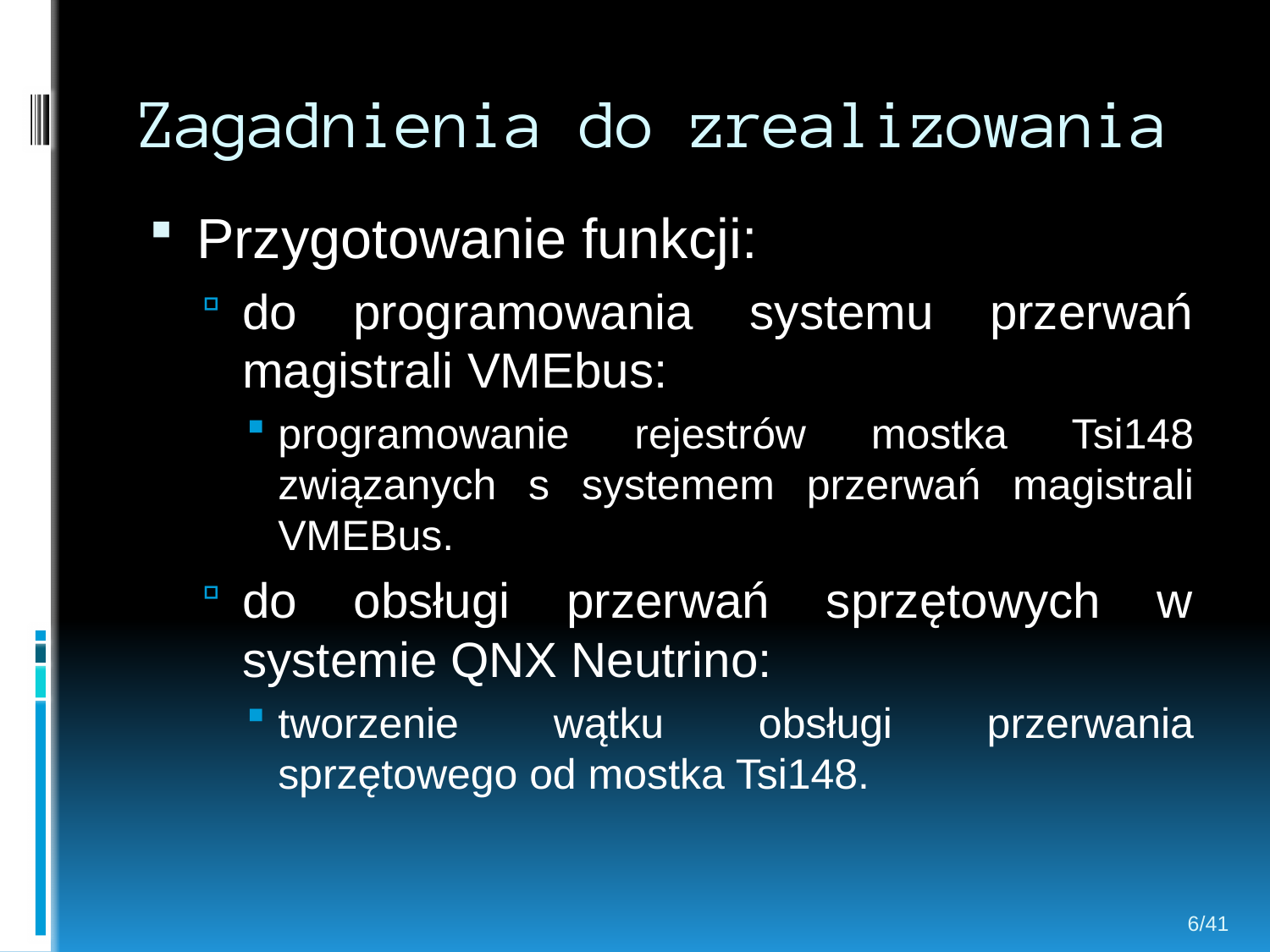

# Zagadnienia do zrealizowania
Przygotowanie funkcji:
do programowania systemu przerwań magistrali VMEbus:
programowanie rejestrów mostka Tsi148 związanych s systemem przerwań magistrali VMEBus.
do obsługi przerwań sprzętowych w systemie QNX Neutrino:
tworzenie wątku obsługi przerwania sprzętowego od mostka Tsi148.
6/41